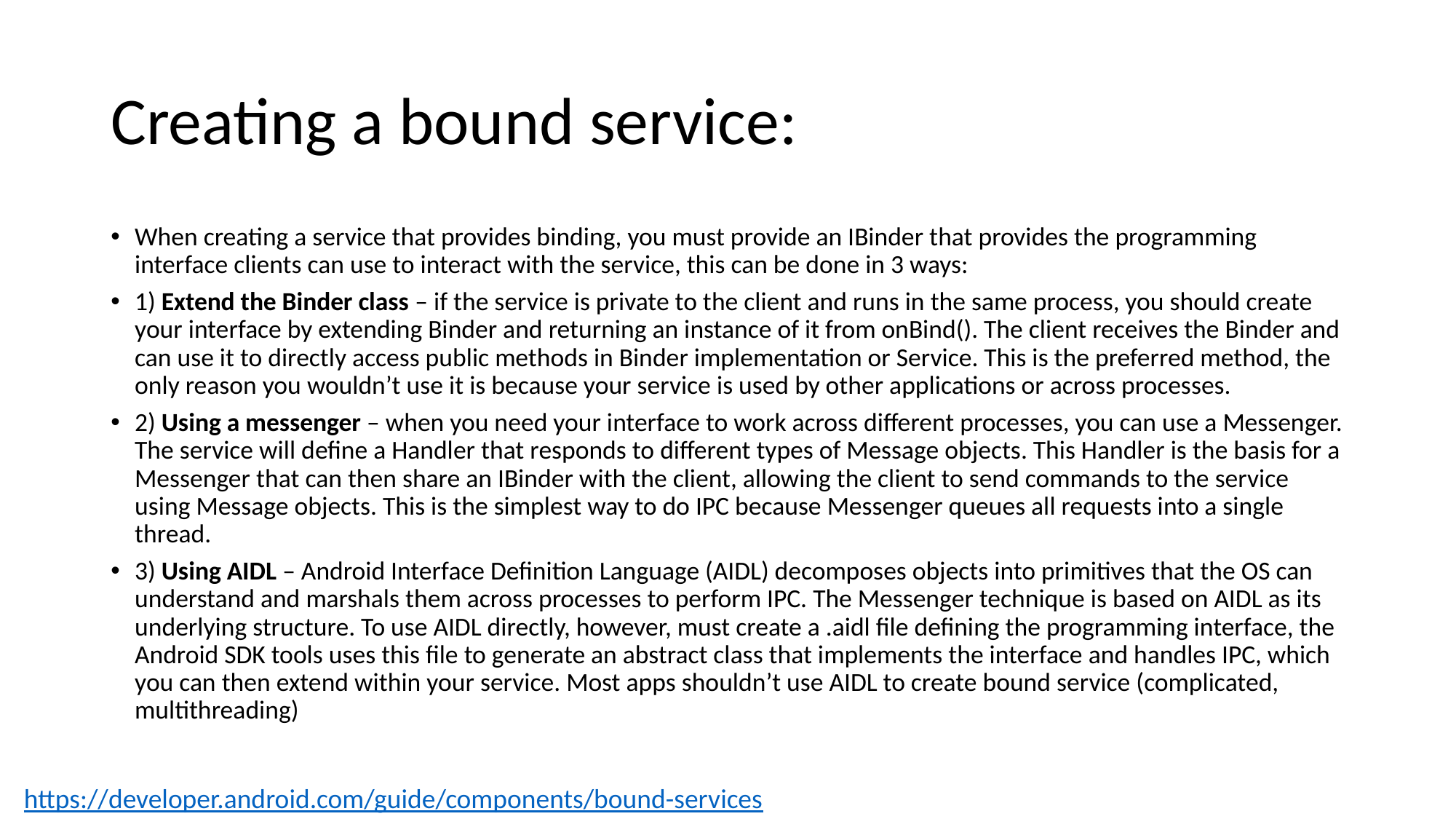

# Creating a bound service:
When creating a service that provides binding, you must provide an IBinder that provides the programming interface clients can use to interact with the service, this can be done in 3 ways:
1) Extend the Binder class – if the service is private to the client and runs in the same process, you should create your interface by extending Binder and returning an instance of it from onBind(). The client receives the Binder and can use it to directly access public methods in Binder implementation or Service. This is the preferred method, the only reason you wouldn’t use it is because your service is used by other applications or across processes.
2) Using a messenger – when you need your interface to work across different processes, you can use a Messenger. The service will define a Handler that responds to different types of Message objects. This Handler is the basis for a Messenger that can then share an IBinder with the client, allowing the client to send commands to the service using Message objects. This is the simplest way to do IPC because Messenger queues all requests into a single thread.
3) Using AIDL – Android Interface Definition Language (AIDL) decomposes objects into primitives that the OS can understand and marshals them across processes to perform IPC. The Messenger technique is based on AIDL as its underlying structure. To use AIDL directly, however, must create a .aidl file defining the programming interface, the Android SDK tools uses this file to generate an abstract class that implements the interface and handles IPC, which you can then extend within your service. Most apps shouldn’t use AIDL to create bound service (complicated, multithreading)
https://developer.android.com/guide/components/bound-services